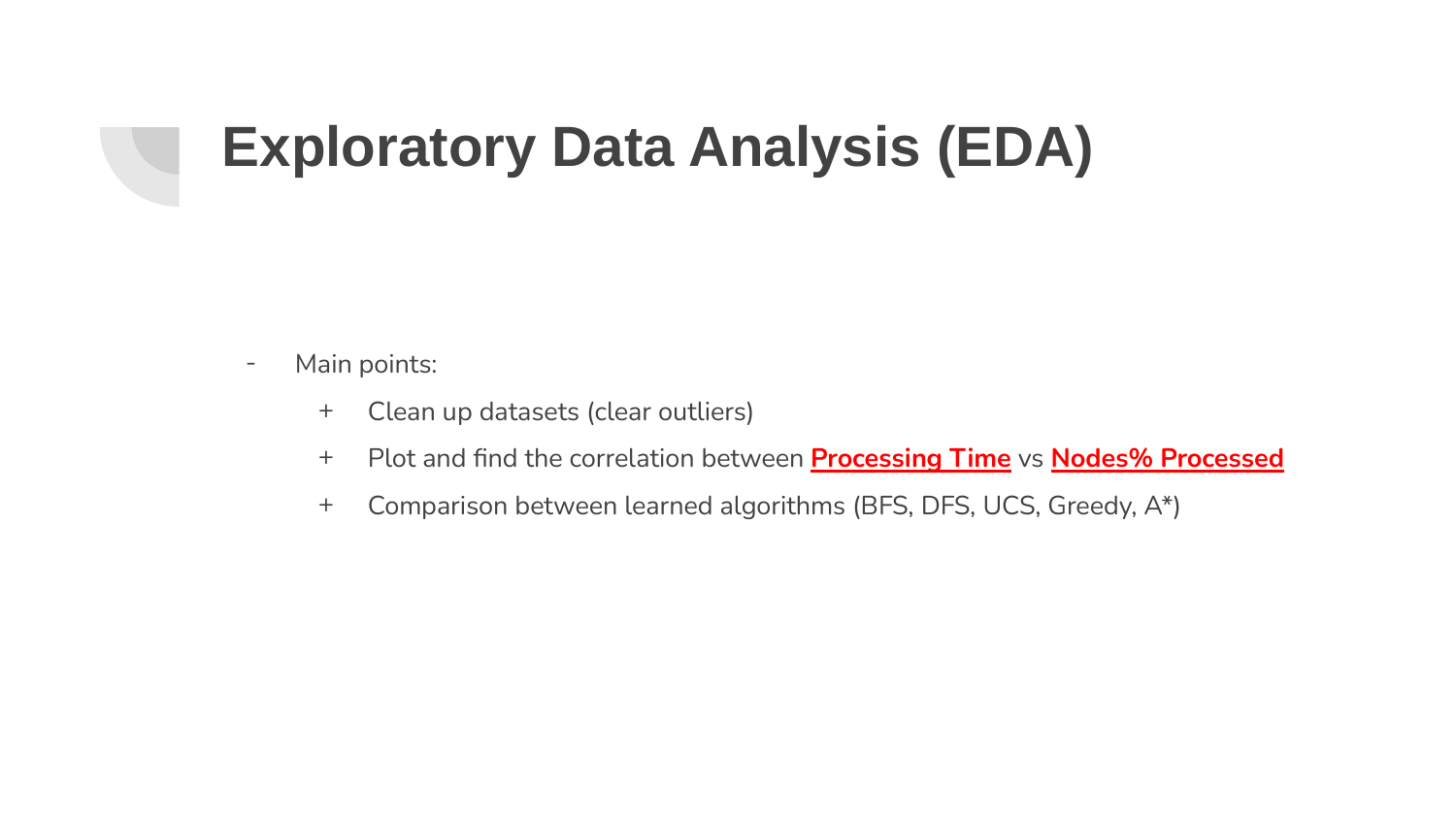

# Exploratory Data Analysis (EDA)
Main points:
Clean up datasets (clear outliers)
Plot and find the correlation between Processing Time vs Nodes% Processed
Comparison between learned algorithms (BFS, DFS, UCS, Greedy, A*)